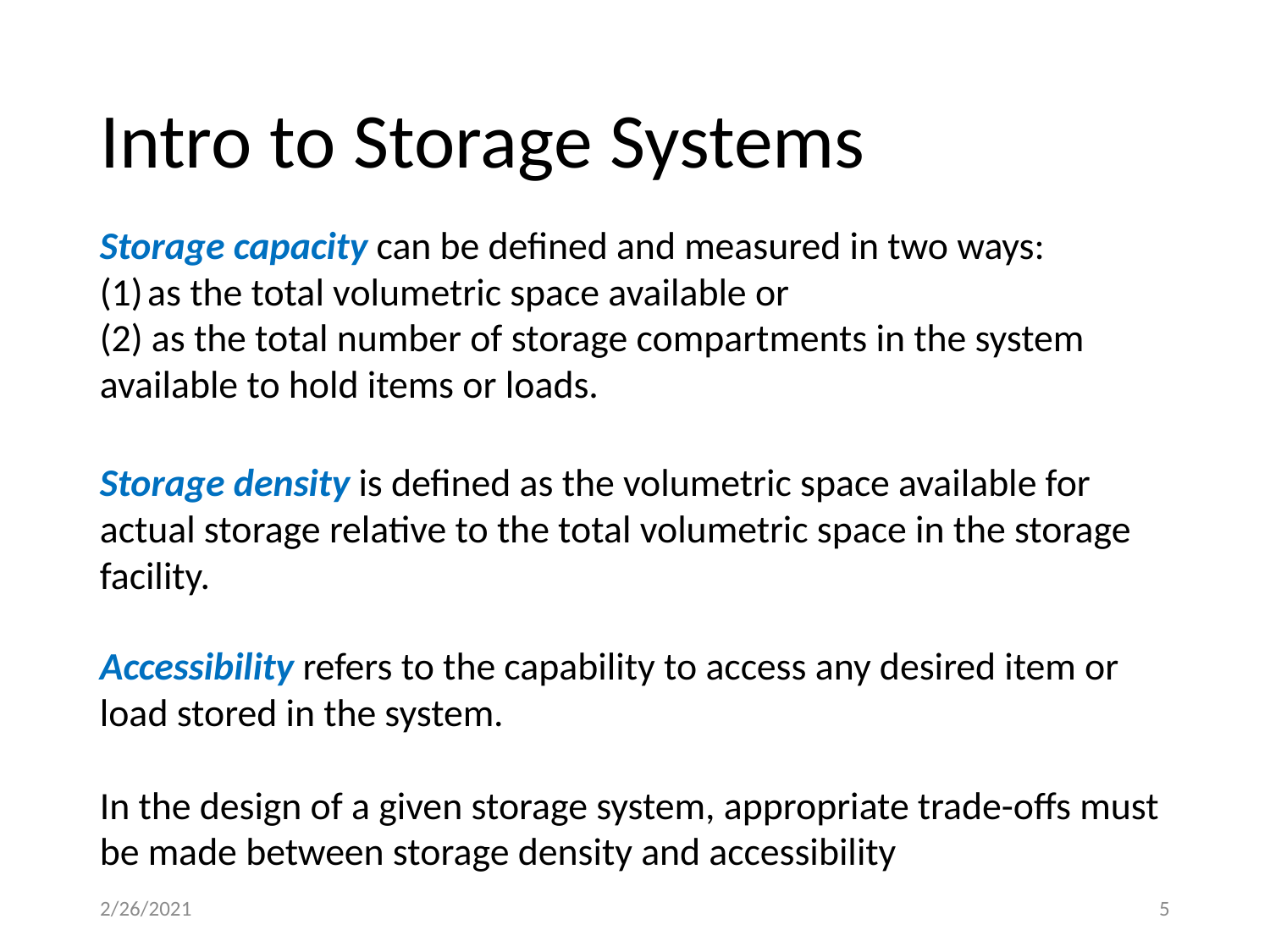

# Intro to Storage Systems
Storage capacity can be defined and measured in two ways:
as the total volumetric space available or
(2) as the total number of storage compartments in the system available to hold items or loads.
Storage density is defined as the volumetric space available for actual storage relative to the total volumetric space in the storage facility.
Accessibility refers to the capability to access any desired item or load stored in the system.
In the design of a given storage system, appropriate trade-offs must be made between storage density and accessibility
2/26/2021
5